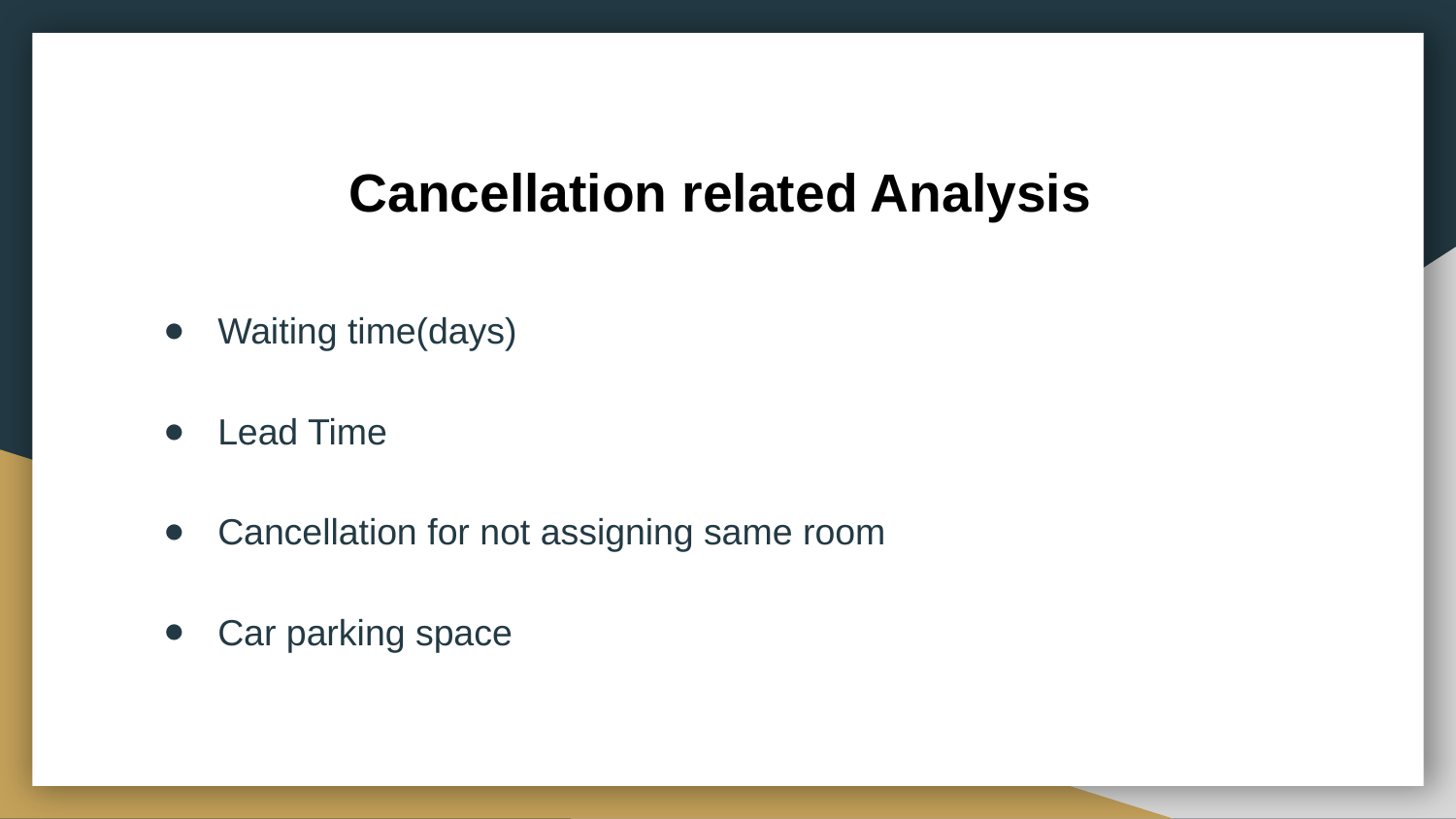

# Cancellation related Analysis

Waiting time(days)

Lead Time

Cancellation for not assigning same room

Car parking space